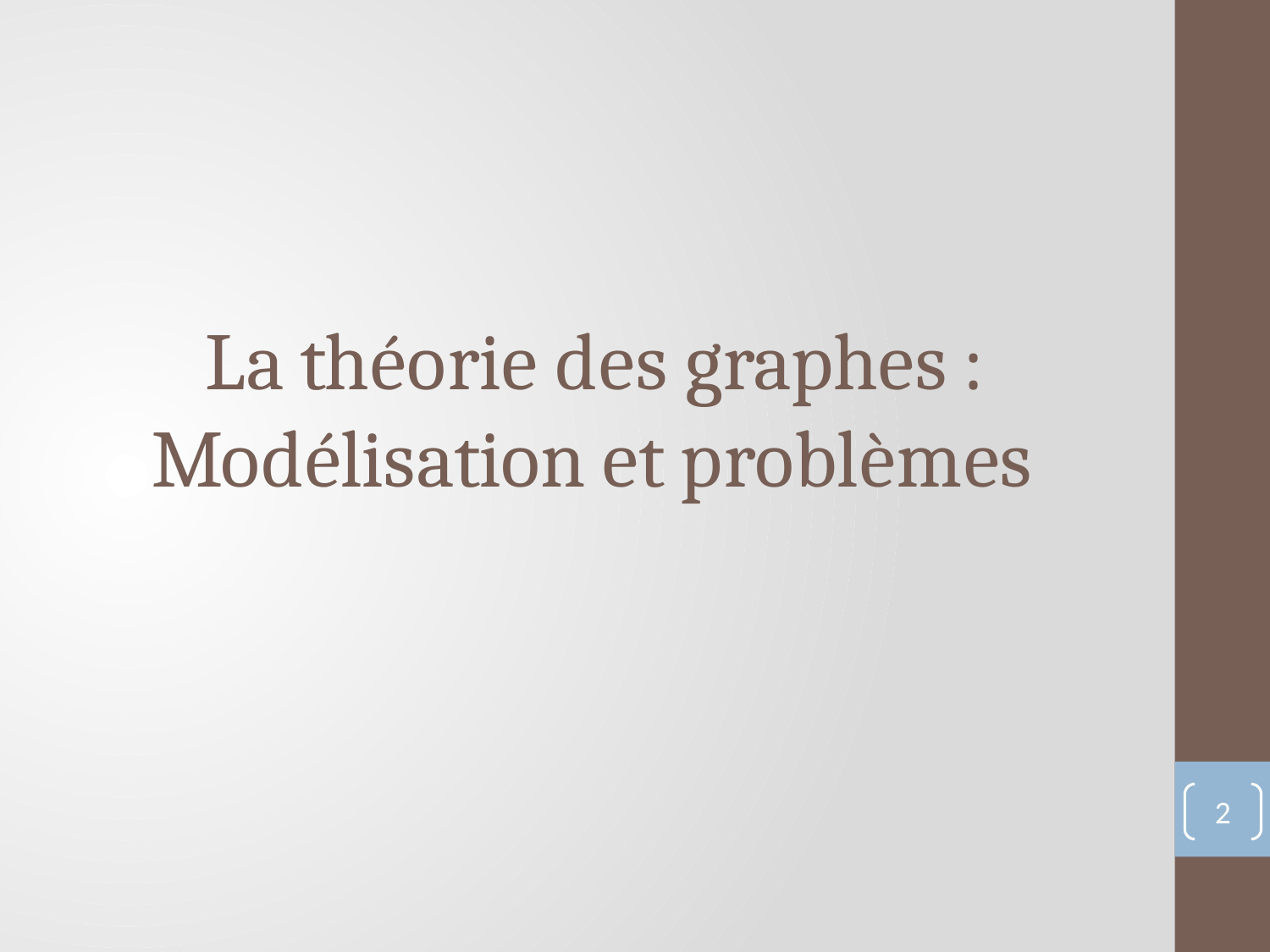

# La théorie des graphes : Modélisation et problèmes
2